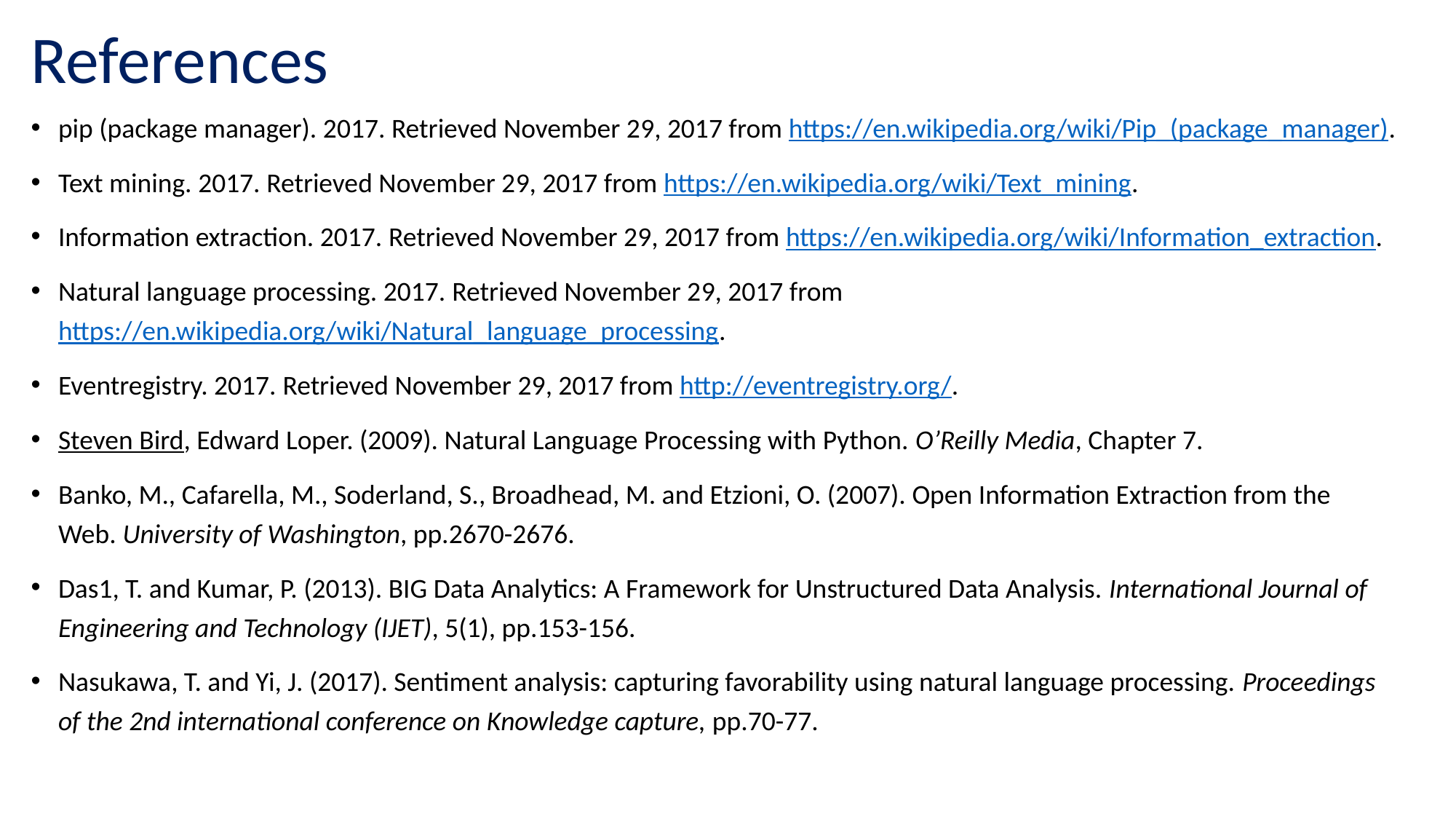

# References
pip (package manager). 2017. Retrieved November 29, 2017 from https://en.wikipedia.org/wiki/Pip_(package_manager).
Text mining. 2017. Retrieved November 29, 2017 from https://en.wikipedia.org/wiki/Text_mining.
Information extraction. 2017. Retrieved November 29, 2017 from https://en.wikipedia.org/wiki/Information_extraction.
Natural language processing. 2017. Retrieved November 29, 2017 from https://en.wikipedia.org/wiki/Natural_language_processing.
Eventregistry. 2017. Retrieved November 29, 2017 from http://eventregistry.org/.
Steven Bird, Edward Loper. (2009). Natural Language Processing with Python. O’Reilly Media, Chapter 7.
Banko, M., Cafarella, M., Soderland, S., Broadhead, M. and Etzioni, O. (2007). Open Information Extraction from the Web. University of Washington, pp.2670-2676.
Das1, T. and Kumar, P. (2013). BIG Data Analytics: A Framework for Unstructured Data Analysis. International Journal of Engineering and Technology (IJET), 5(1), pp.153-156.
Nasukawa, T. and Yi, J. (2017). Sentiment analysis: capturing favorability using natural language processing. Proceedings of the 2nd international conference on Knowledge capture, pp.70-77.